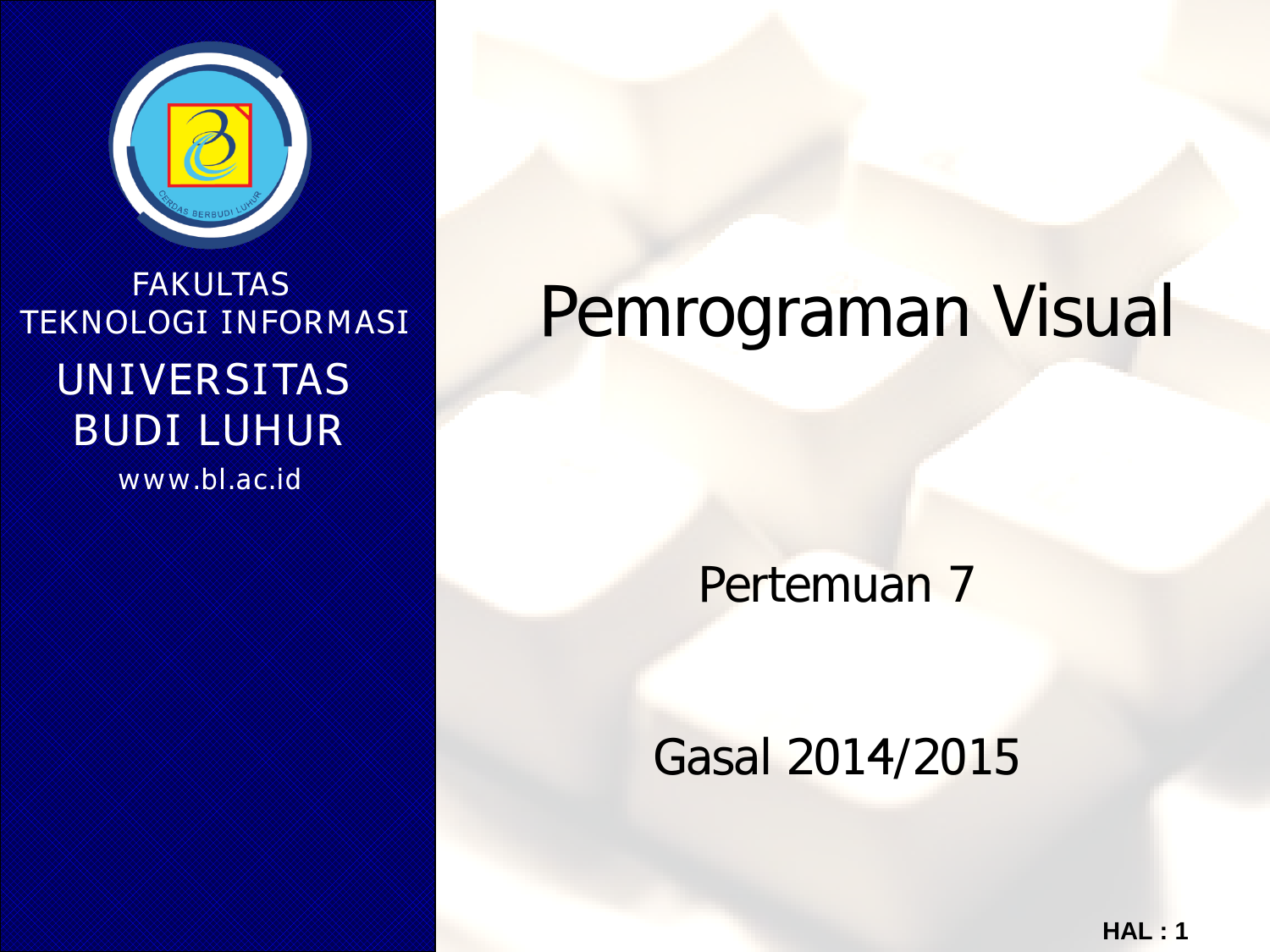

# Pemrograman Visual
Pertemuan 7
Gasal 2014/2015